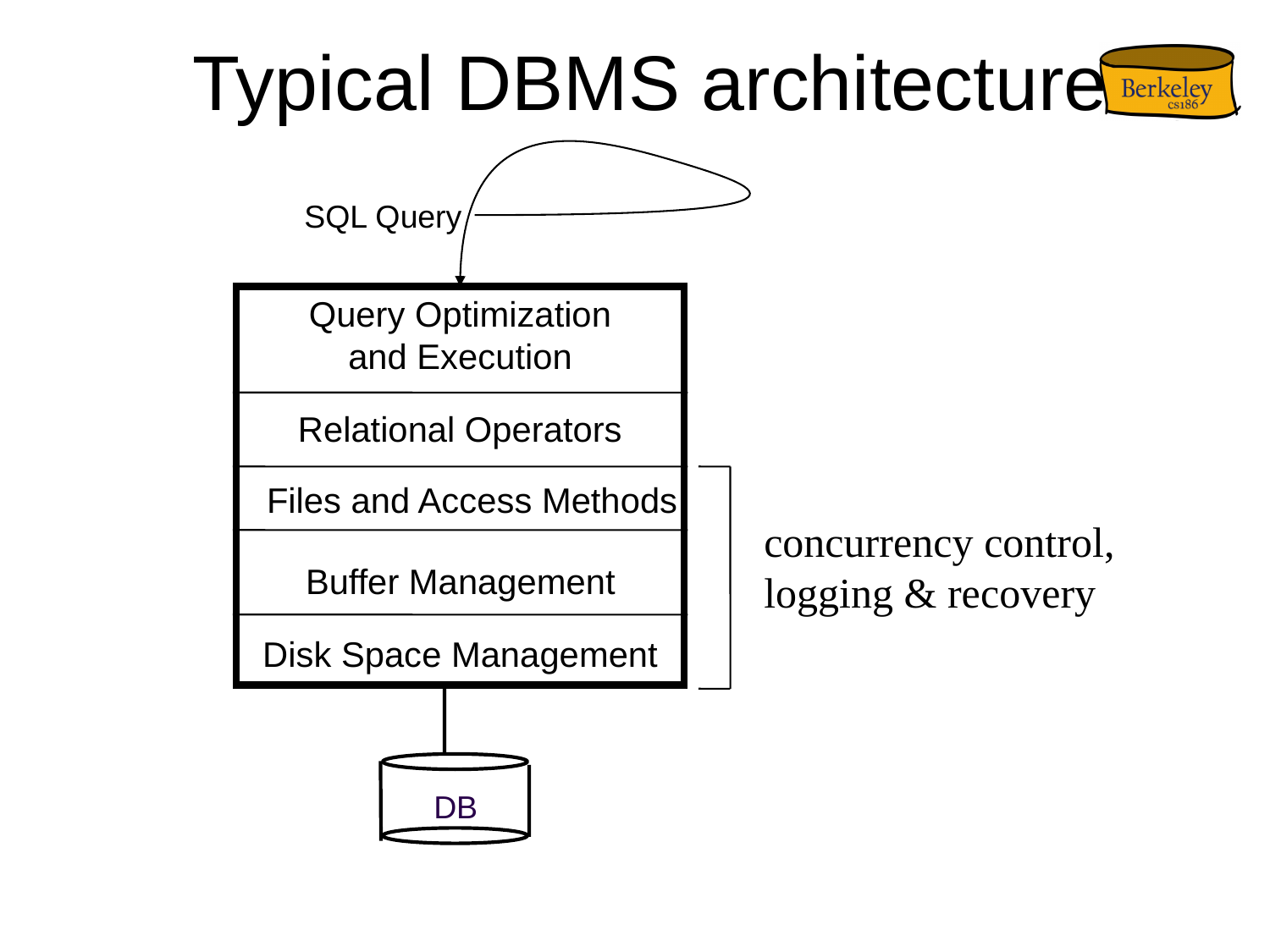

# Typical DBMS architecture
SQL Query
Query Optimization
and Execution

Relational Operators

Files and Access Methods

Buffer Management

Disk Space Management

DB

concurrency control,
logging & recovery